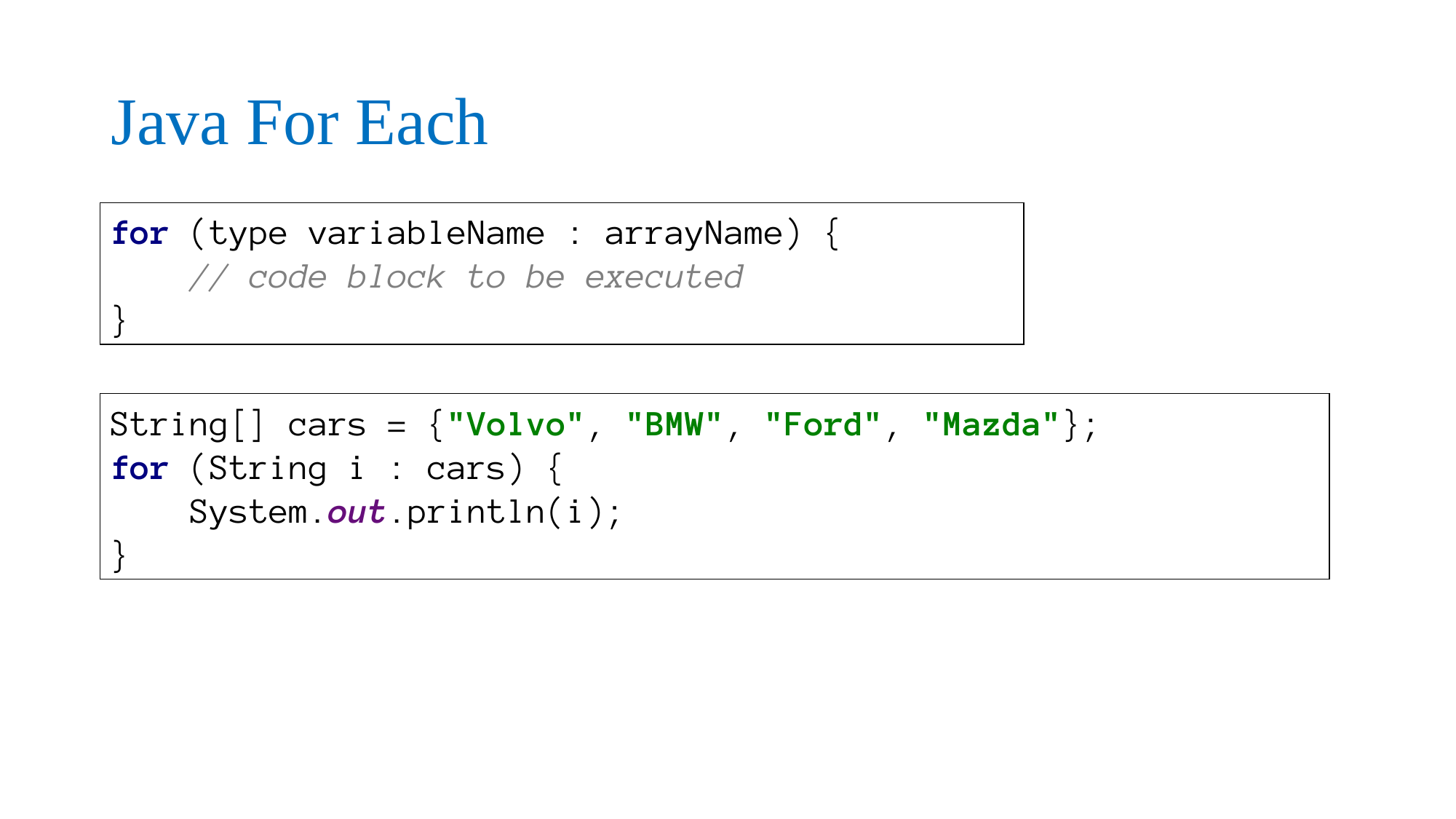

# Java For Each
for (type variableName : arrayName) {
    // code block to be executed
}
String[] cars = {"Volvo", "BMW", "Ford", "Mazda"};
for (String i : cars) {
    System.out.println(i);
}